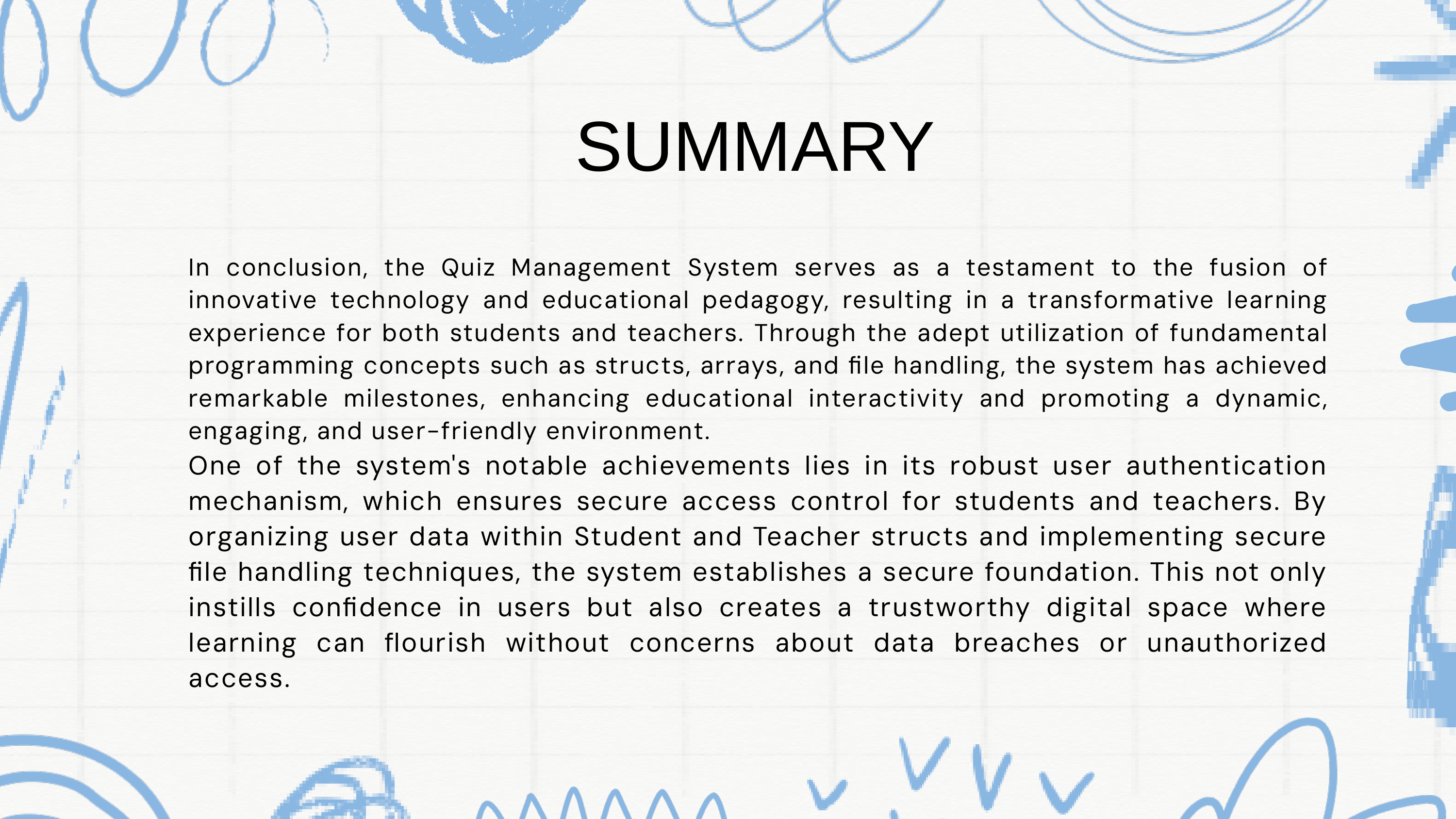

SUMMARY

In conclusion, the Quiz Management System serves as a testament to the fusion of innovative technology and educational pedagogy, resulting in a transformative learning experience for both students and teachers. Through the adept utilization of fundamental programming concepts such as structs, arrays, and file handling, the system has achieved remarkable milestones, enhancing educational interactivity and promoting a dynamic, engaging, and user-friendly environment.
One of the system's notable achievements lies in its robust user authentication mechanism, which ensures secure access control for students and teachers. By organizing user data within Student and Teacher structs and implementing secure file handling techniques, the system establishes a secure foundation. This not only instills confidence in users but also creates a trustworthy digital space where learning can flourish without concerns about data breaches or unauthorized access.